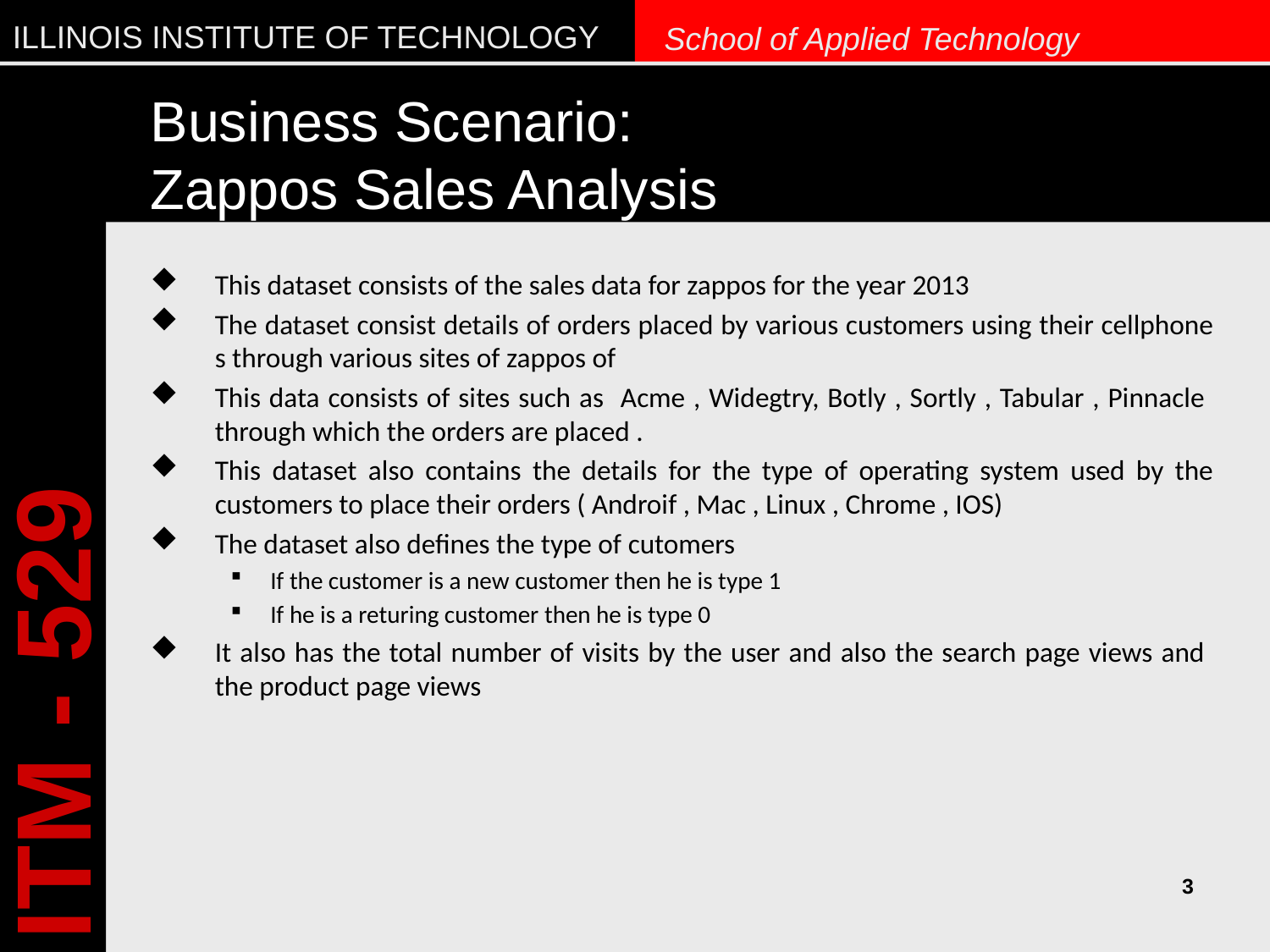

# Business Scenario: Zappos Sales Analysis
This dataset consists of the sales data for zappos for the year 2013
The dataset consist details of orders placed by various customers using their cellphone s through various sites of zappos of
This data consists of sites such as  Acme , Widegtry, Botly , Sortly , Tabular , Pinnacle  through which the orders are placed .
This dataset also contains the details for the type of operating system used by the customers to place their orders ( Androif , Mac , Linux , Chrome , IOS)
The dataset also defines the type of cutomers
If the customer is a new customer then he is type 1
If he is a returing customer then he is type 0
It also has the total number of visits by the user and also the search page views and  the product page views

3